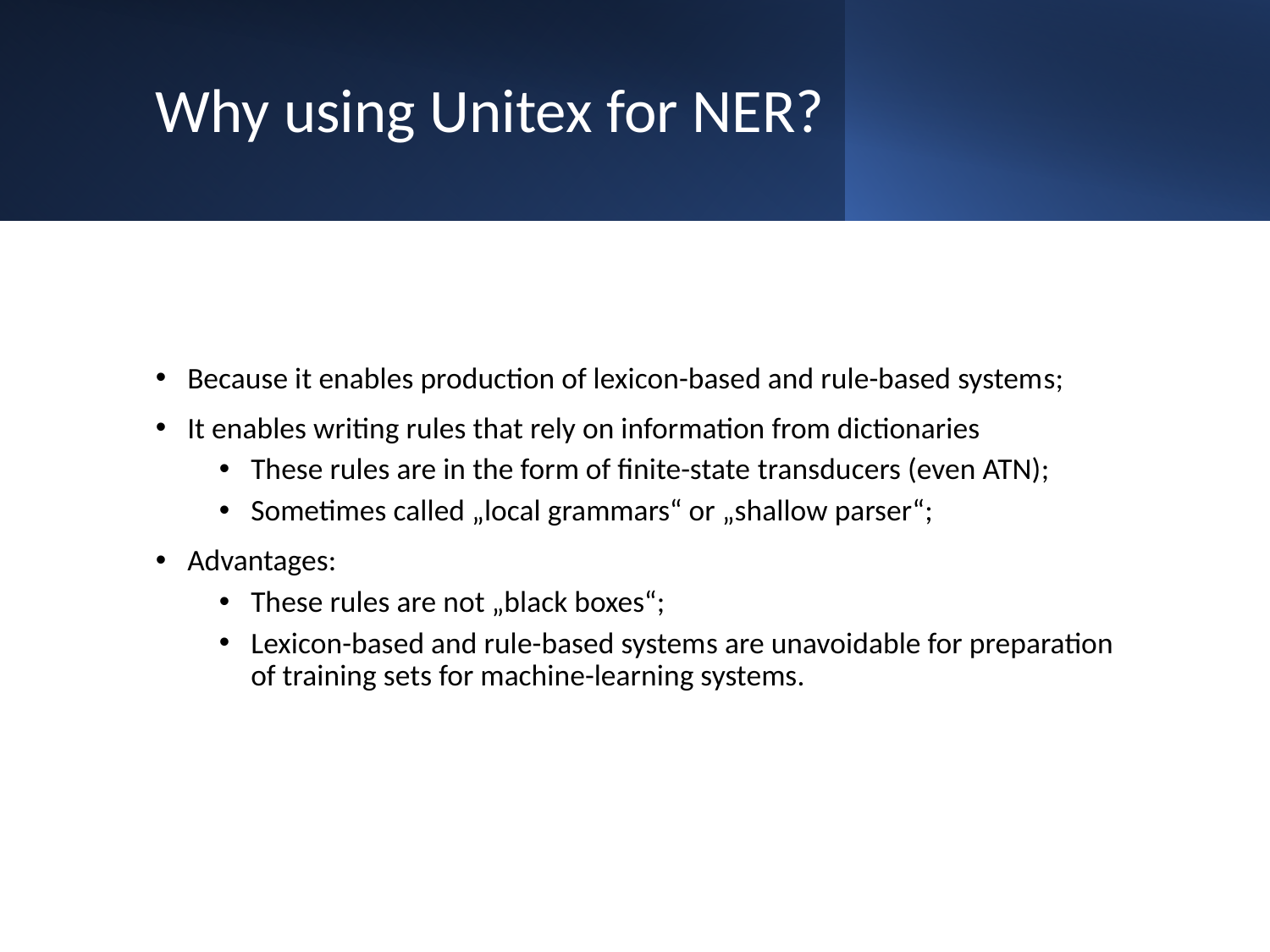

# Why using Unitex for NER?
Because it enables production of lexicon-based and rule-based systems;
It enables writing rules that rely on information from dictionaries
These rules are in the form of finite-state transducers (even ATN);
Sometimes called „local grammars“ or „shallow parser“;
Advantages:
These rules are not „black boxes“;
Lexicon-based and rule-based systems are unavoidable for preparation of training sets for machine-learning systems.

3